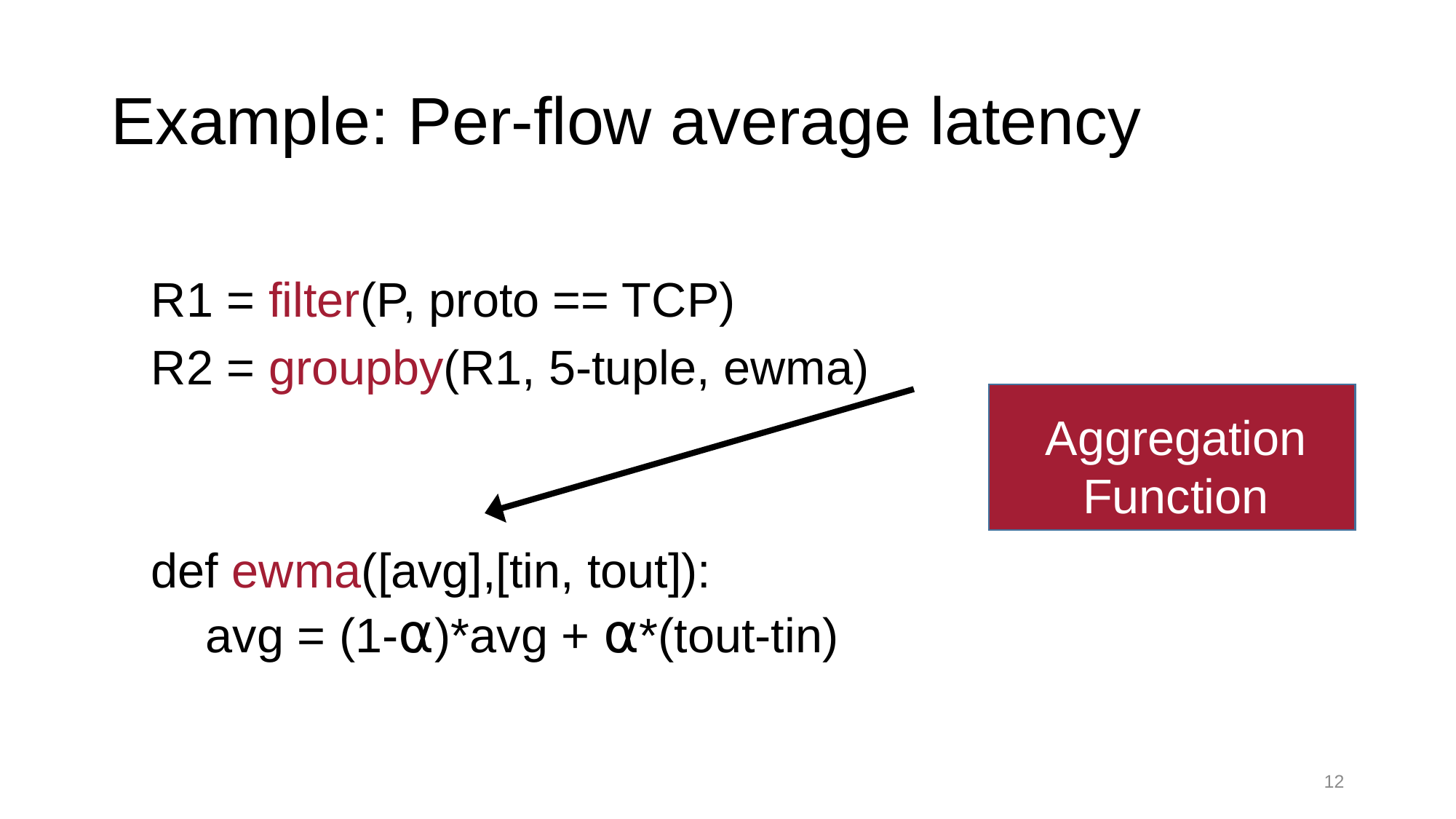

# Example: Per-flow average latency

   R1 = filter(P, proto == TCP)
   R2 = groupby(R1, 5-tuple, ewma)

   def ewma([avg],[tin, tout]):
   avg = (1-⍺)*avg + ⍺*(tout-tin)

Aggregation Function
12